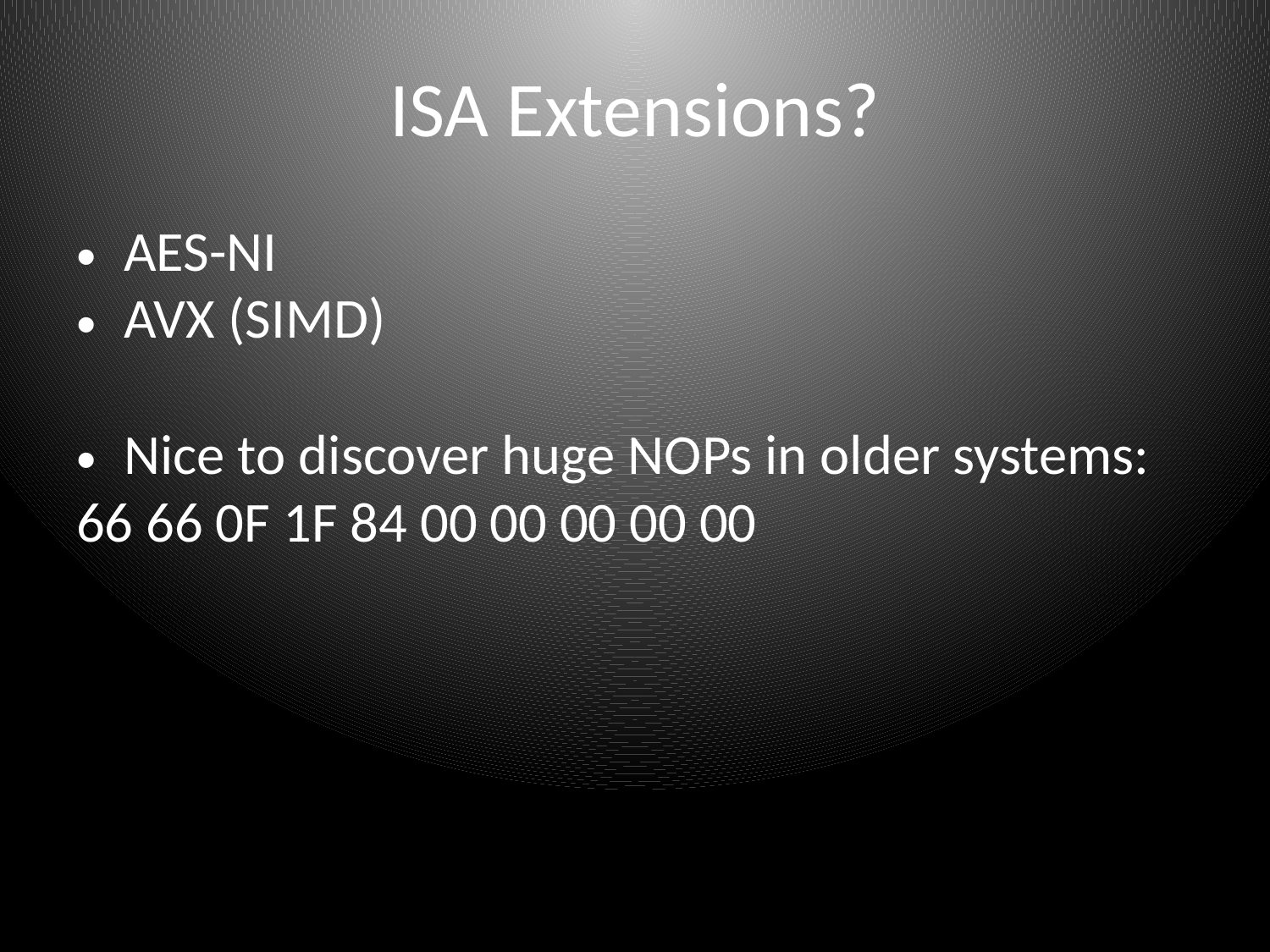

ISA Extensions?
AES-NI
AVX (SIMD)

Nice to discover huge NOPs in older systems:
66 66 0F 1F 84 00 00 00 00 00